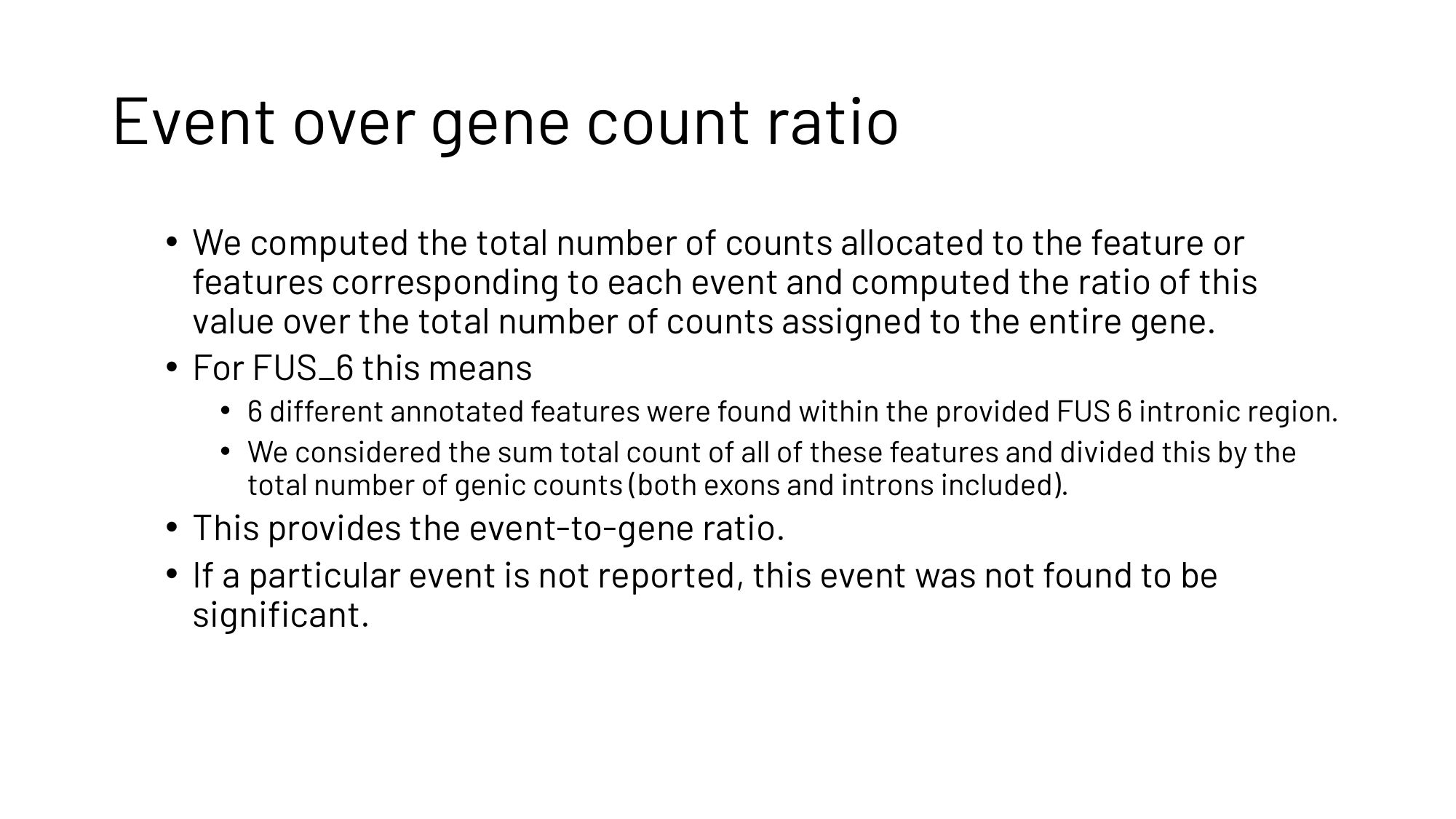

# Event over gene count ratio
We computed the total number of counts allocated to the feature or features corresponding to each event and computed the ratio of this value over the total number of counts assigned to the entire gene.
For FUS_6 this means
6 different annotated features were found within the provided FUS 6 intronic region.
We considered the sum total count of all of these features and divided this by the total number of genic counts (both exons and introns included).
This provides the event-to-gene ratio.
If a particular event is not reported, this event was not found to be significant.